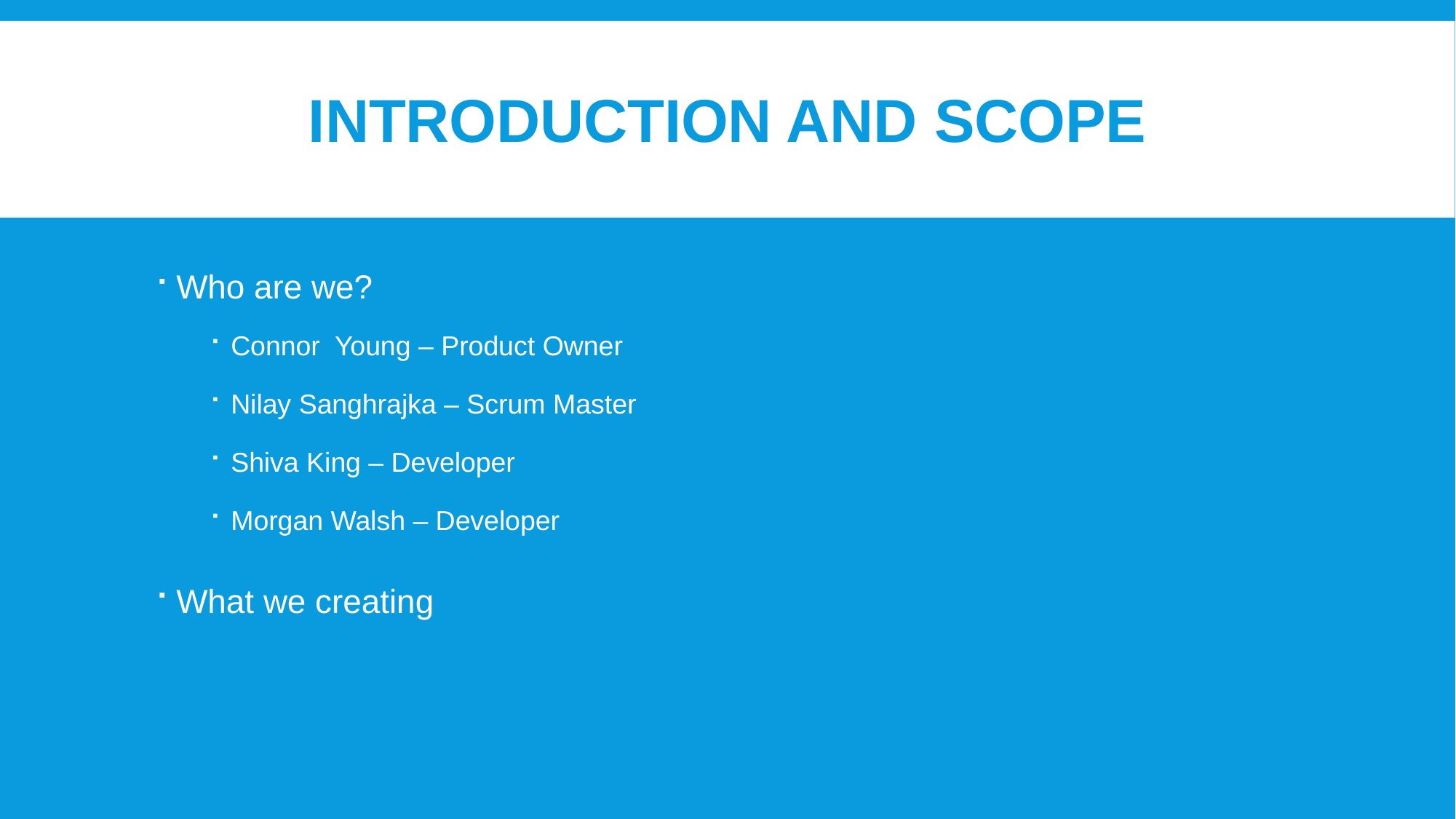

# Introduction and Scope
Who are we?
Connor  Young – Product Owner
Nilay Sanghrajka – Scrum Master
Shiva King – Developer
Morgan Walsh – Developer
What we creating